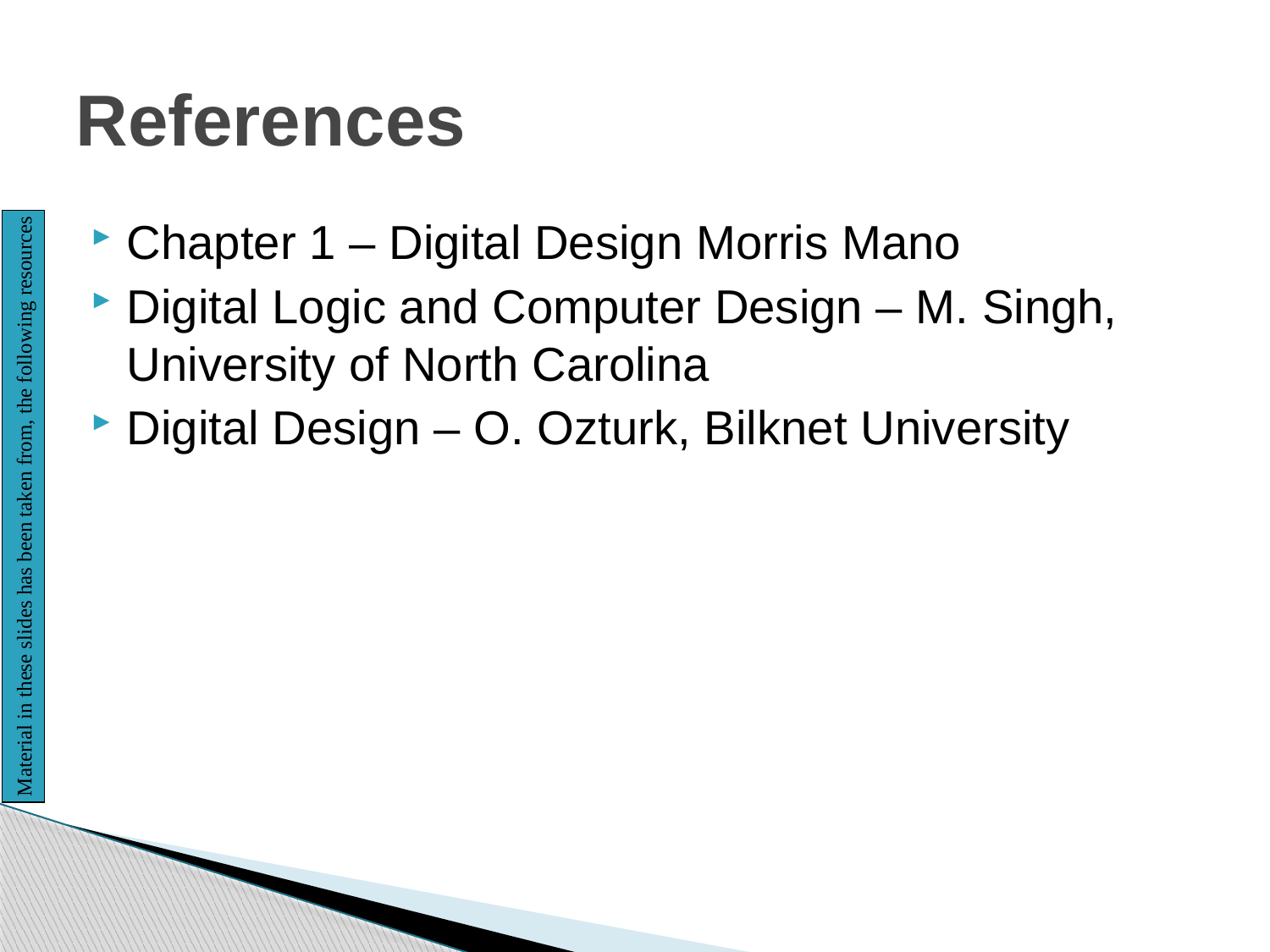

# References
Chapter 1 – Digital Design Morris Mano
Digital Logic and Computer Design – M. Singh, University of North Carolina
Digital Design – O. Ozturk, Bilknet University

Material in these slides has been taken from, the following resources